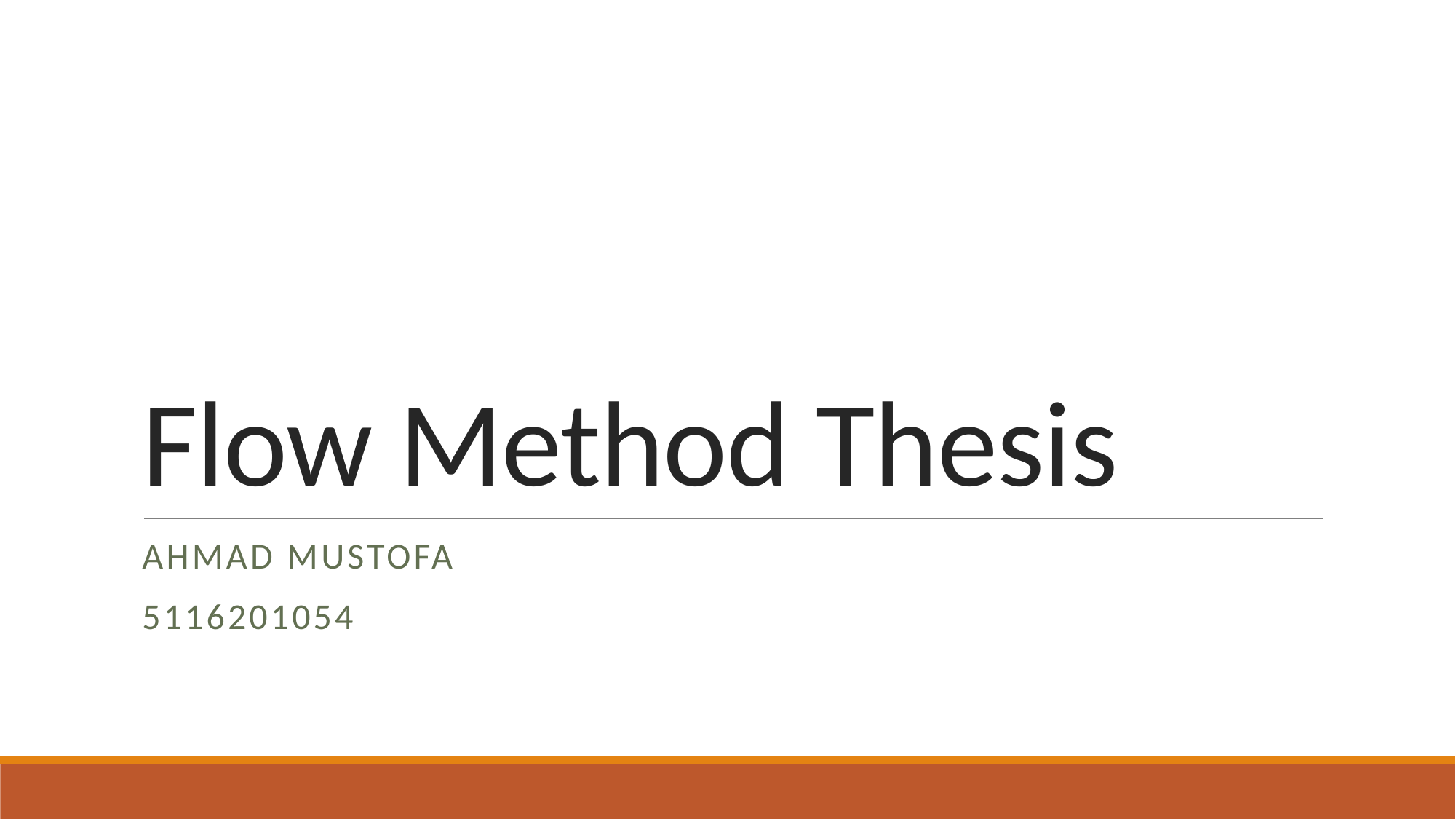

# Flow Method Thesis
Ahmad Mustofa
5116201054